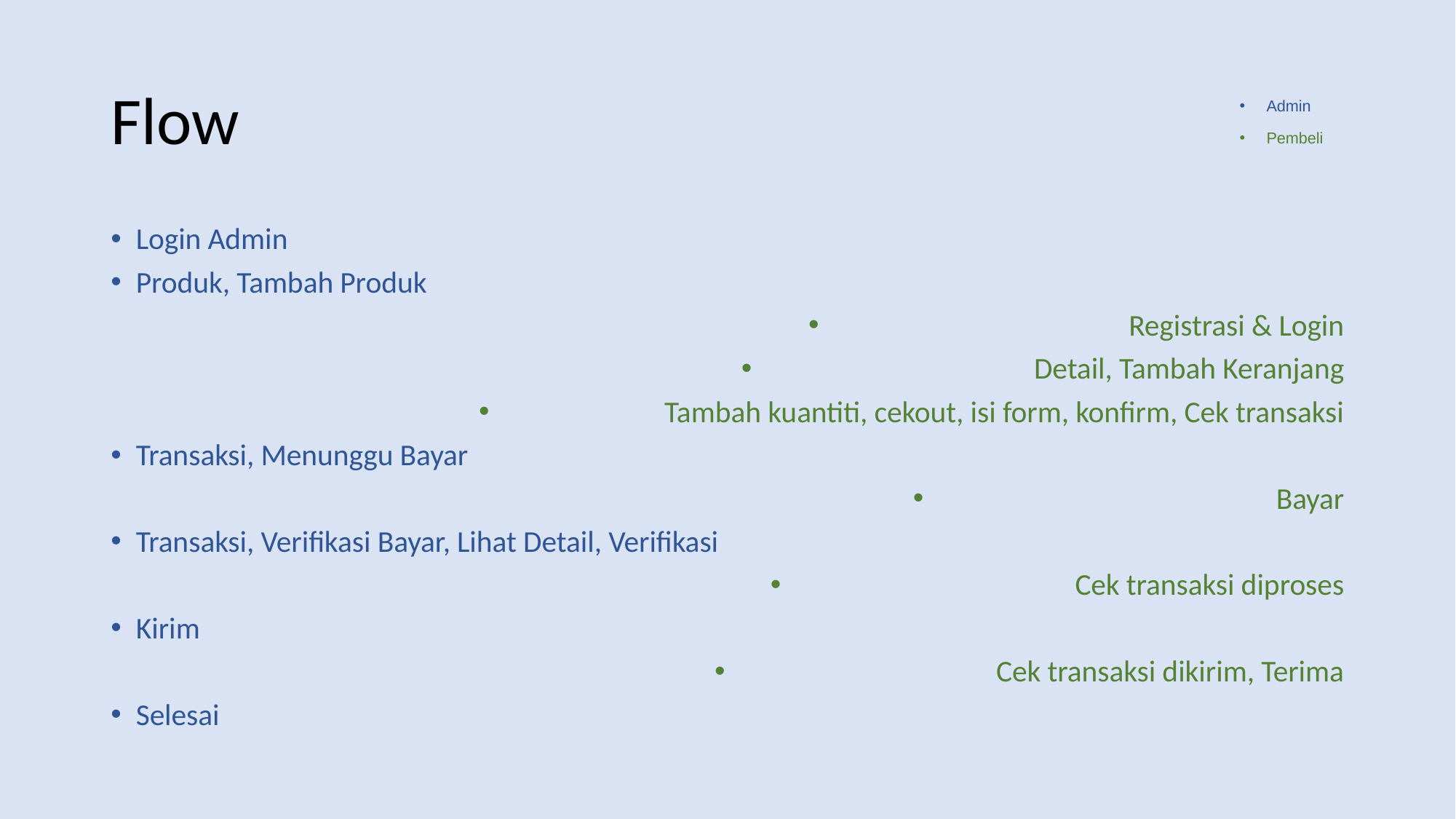

# Flow
Admin
Pembeli

Login Admin
Produk, Tambah Produk
Registrasi & Login
Detail, Tambah Keranjang
Tambah kuantiti, cekout, isi form, konfirm, Cek transaksi
Transaksi, Menunggu Bayar
Bayar
Transaksi, Verifikasi Bayar, Lihat Detail, Verifikasi
Cek transaksi diproses
Kirim
Cek transaksi dikirim, Terima
Selesai